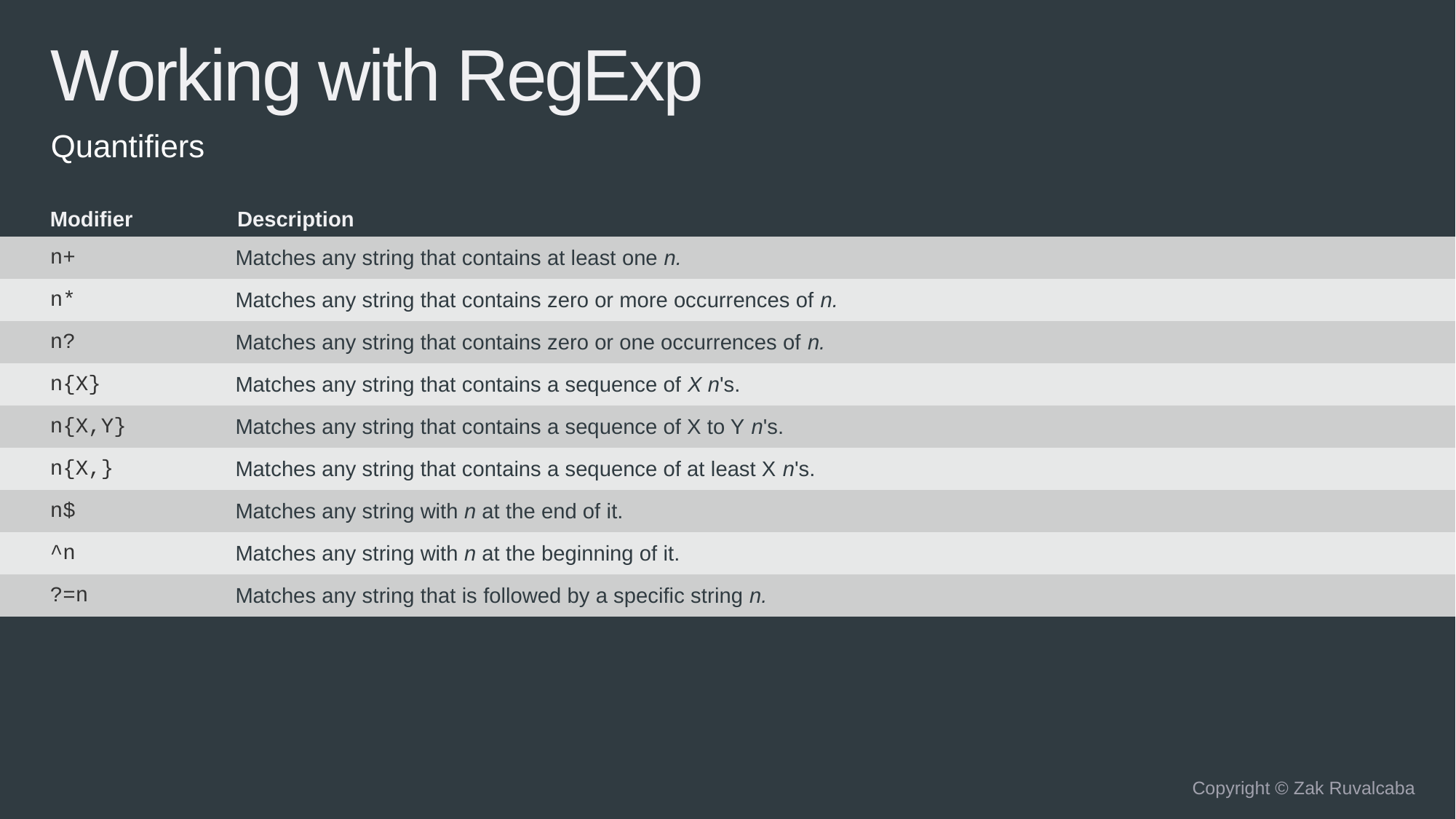

# Working with RegExp
Quantifiers
| Modifier | Description |
| --- | --- |
| n+ | Matches any string that contains at least one n. |
| n\* | Matches any string that contains zero or more occurrences of n. |
| n? | Matches any string that contains zero or one occurrences of n. |
| n{X} | Matches any string that contains a sequence of X n's. |
| n{X,Y} | Matches any string that contains a sequence of X to Y n's. |
| n{X,} | Matches any string that contains a sequence of at least X n's. |
| n$ | Matches any string with n at the end of it. |
| ^n | Matches any string with n at the beginning of it. |
| ?=n | Matches any string that is followed by a specific string n. |